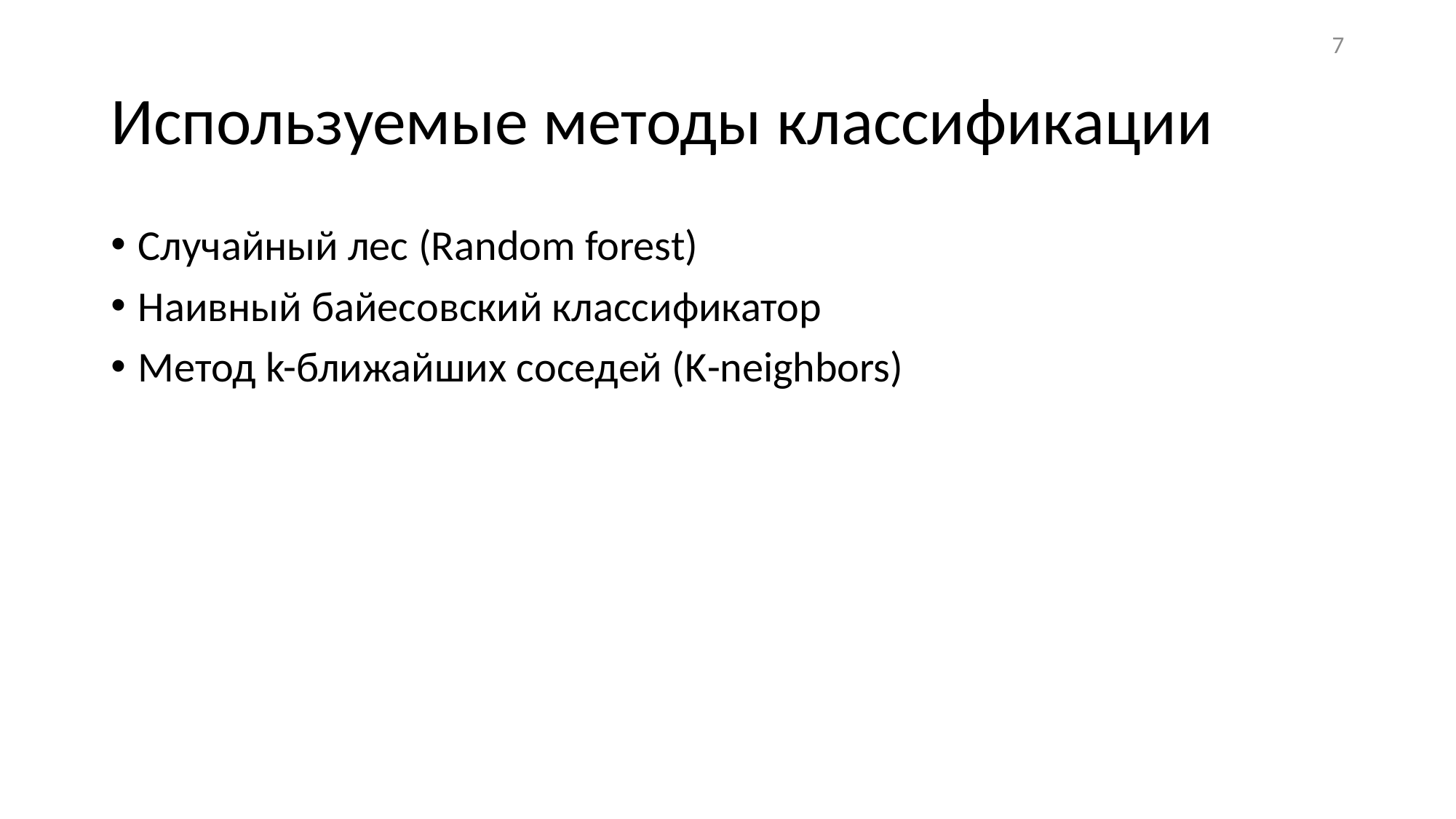

7
# Используемые методы классификации
Случайный лес (Random forest)
Наивный байесовский классификатор
Метод k-ближайших соседей (K-neighbors)